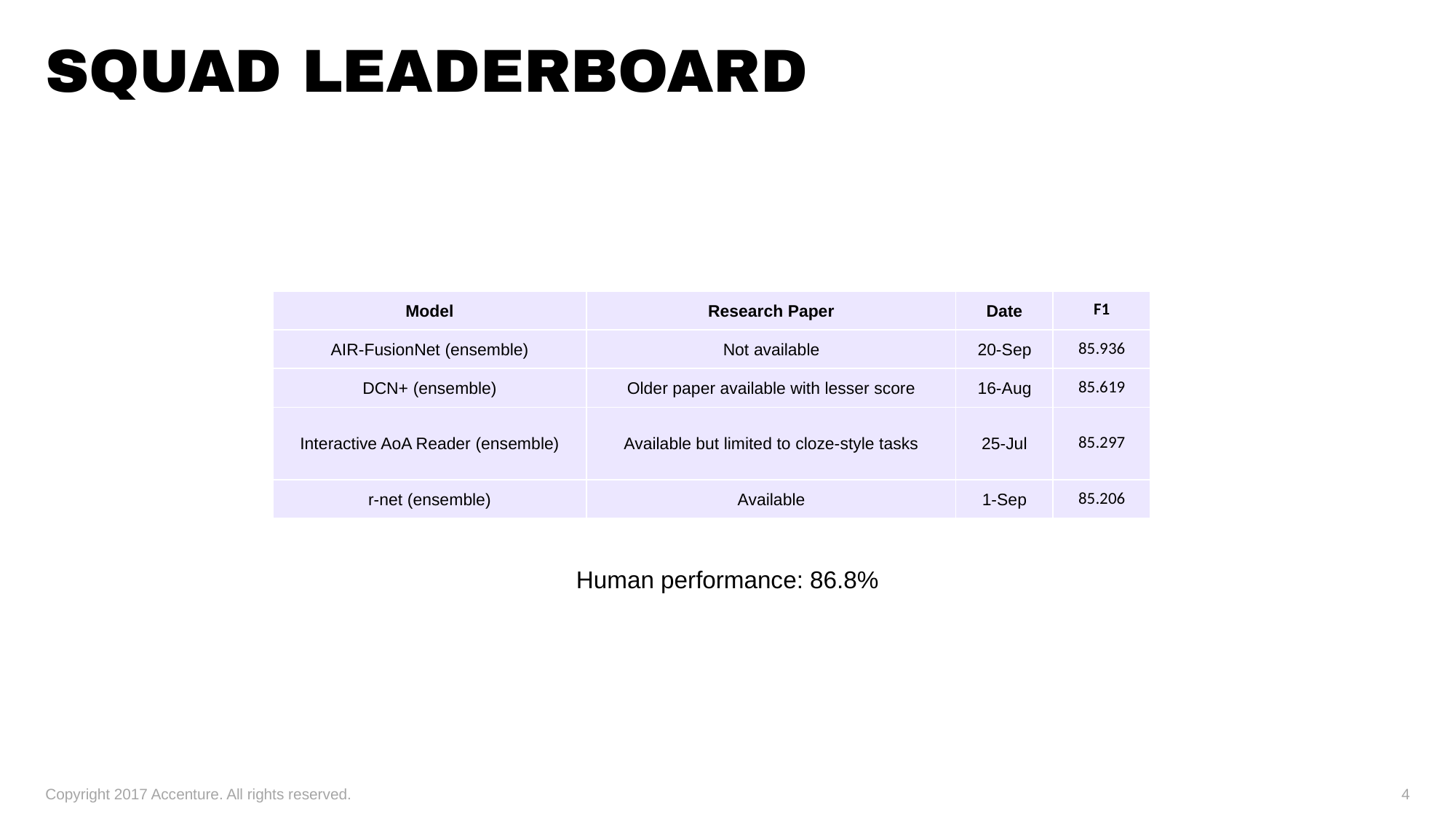

# SQuAD Leaderboard
| Model | Research Paper | Date | F1 |
| --- | --- | --- | --- |
| AIR-FusionNet (ensemble) | Not available | 20-Sep | 85.936 |
| DCN+ (ensemble) | Older paper available with lesser score | 16-Aug | 85.619 |
| Interactive AoA Reader (ensemble) | Available but limited to cloze-style tasks | 25-Jul | 85.297 |
| r-net (ensemble) | Available | 1-Sep | 85.206 |
| Model | Research Paper | Date |
| --- | --- | --- |
| AIR-FusionNet (ensemble) | Not available | 20-Sep |
| DCN+ (ensemble) | Older paper available | 16-Aug |
| Interactive AoA Reader (ensemble) | Available but limited to cloze-style tasks | 25-Jul |
| r-net (ensemble) | Available | 1-Sep |
Human performance: 86.8%
Copyright 2017 Accenture. All rights reserved.
4